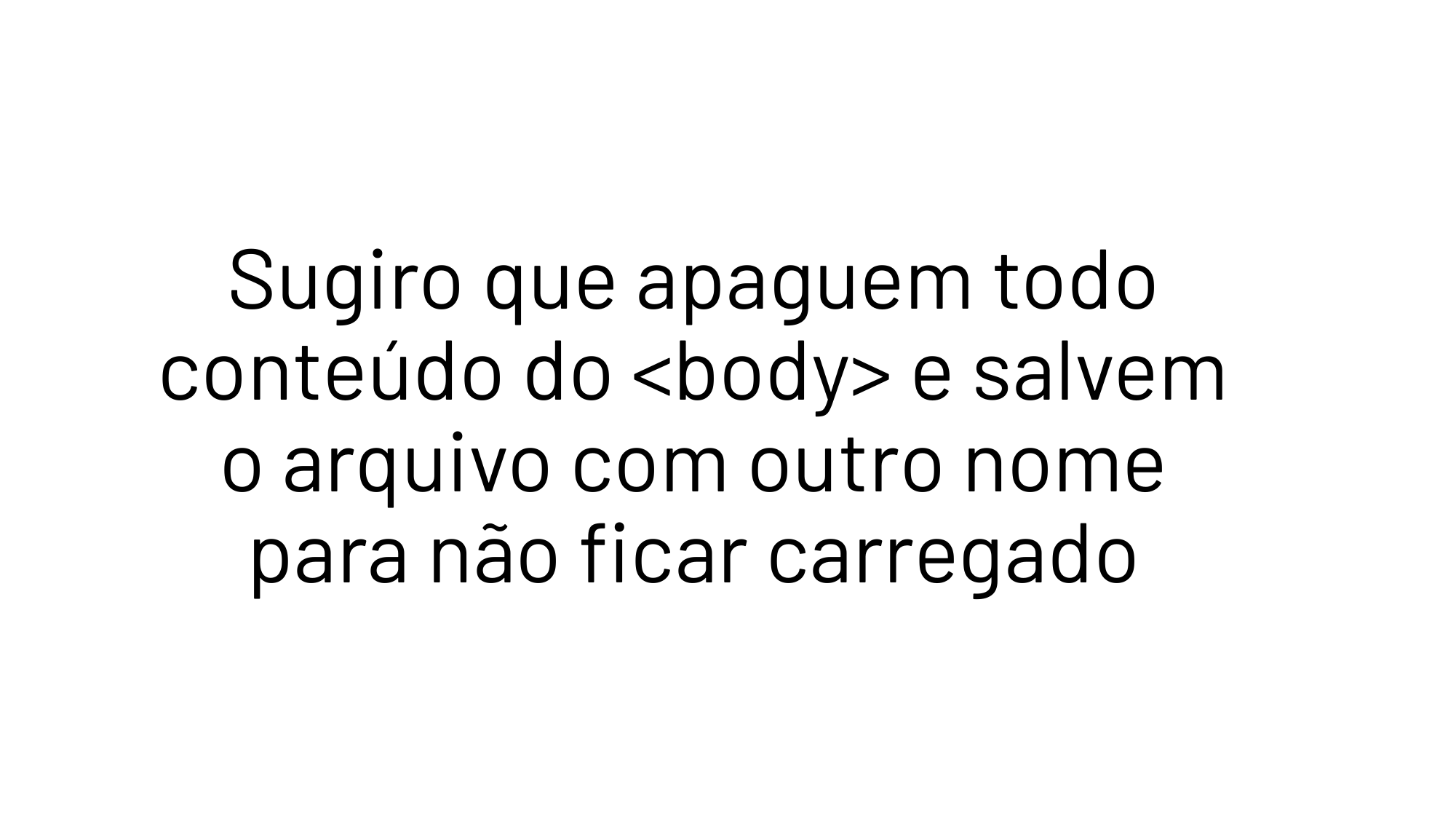

# Sugiro que apaguem todo conteúdo do <body> e salvem o arquivo com outro nome para não ficar carregado